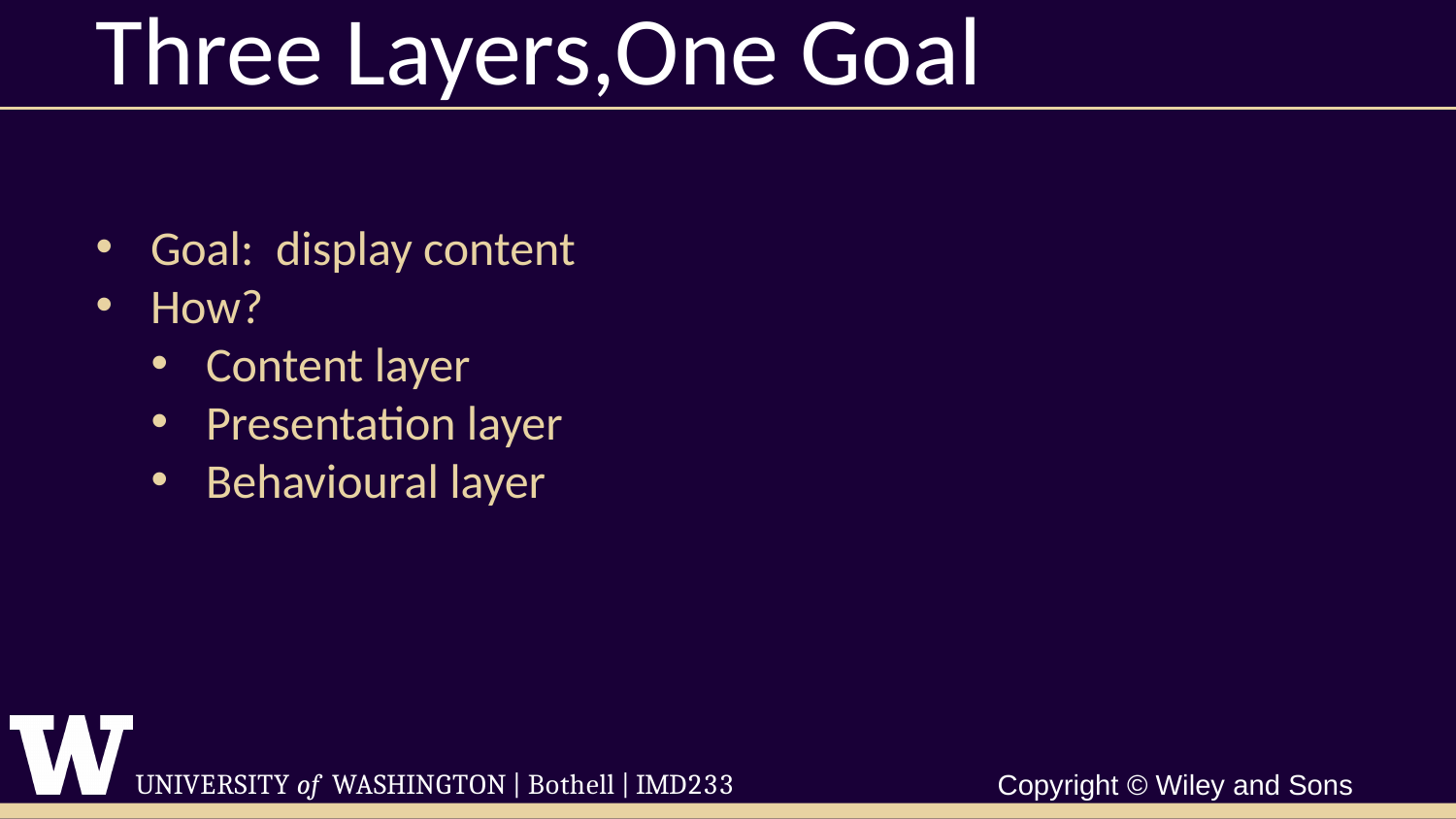

# Three Layers,One Goal
Goal:  display content
How?
Content layer
Presentation layer
Behavioural layer

Copyright © Wiley and Sons